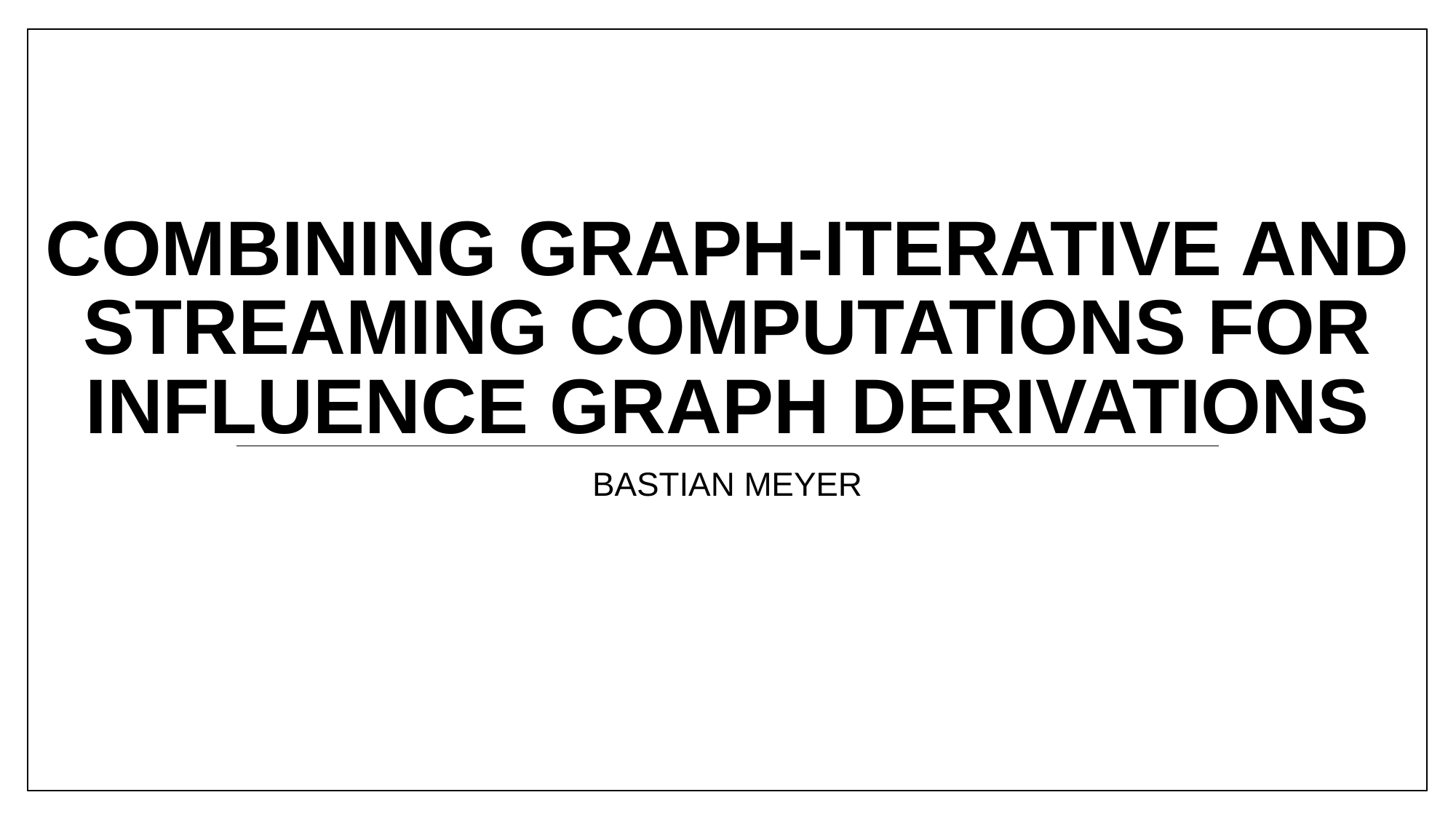

# Combining Graph-Iterative and Streaming Computations for Influence Graph Derivations
Bastian Meyer